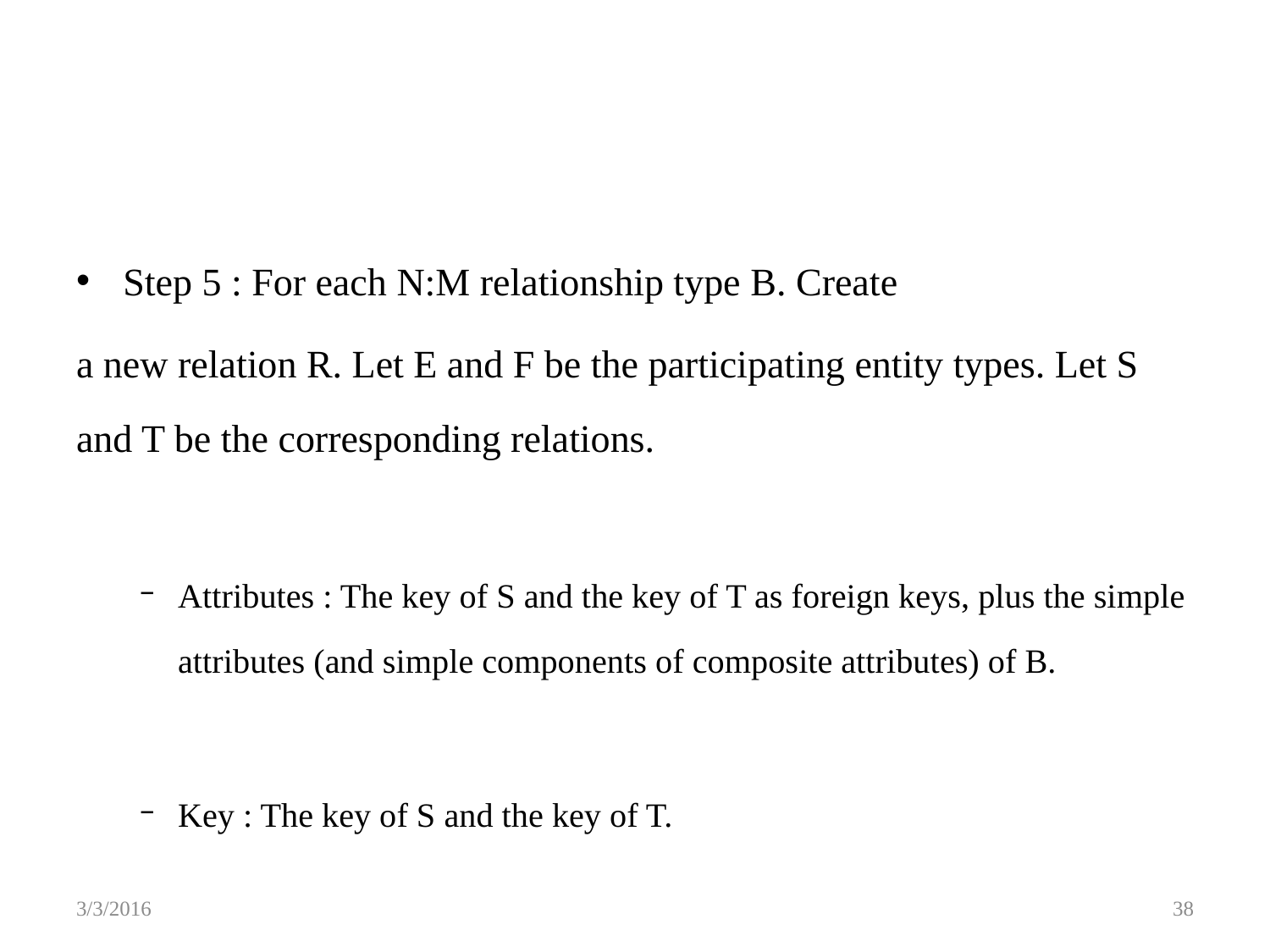

#
Step 5 : For each N:M relationship type B. Create
a new relation R. Let E and F be the participating entity types. Let S and T be the corresponding relations.

Attributes : The key of S and the key of T as foreign keys, plus the simple attributes (and simple components of composite attributes) of B.

Key : The key of S and the key of T.
3/3/2016
38